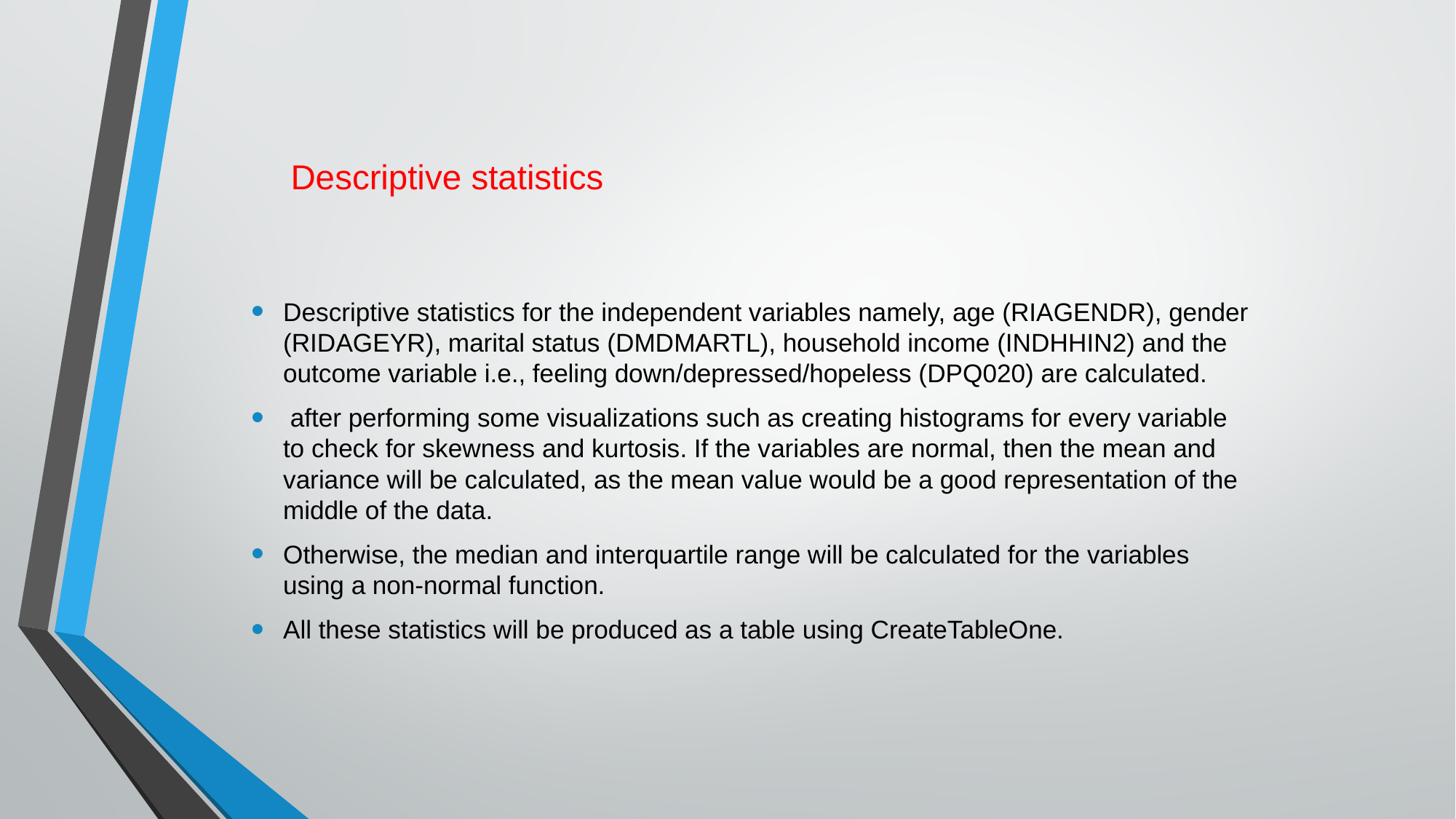

# Descriptive statistics
Descriptive statistics for the independent variables namely, age (RIAGENDR), gender (RIDAGEYR), marital status (DMDMARTL), household income (INDHHIN2) and the outcome variable i.e., feeling down/depressed/hopeless (DPQ020) are calculated.
 after performing some visualizations such as creating histograms for every variable to check for skewness and kurtosis. If the variables are normal, then the mean and variance will be calculated, as the mean value would be a good representation of the middle of the data.
Otherwise, the median and interquartile range will be calculated for the variables using a non-normal function.
All these statistics will be produced as a table using CreateTableOne.